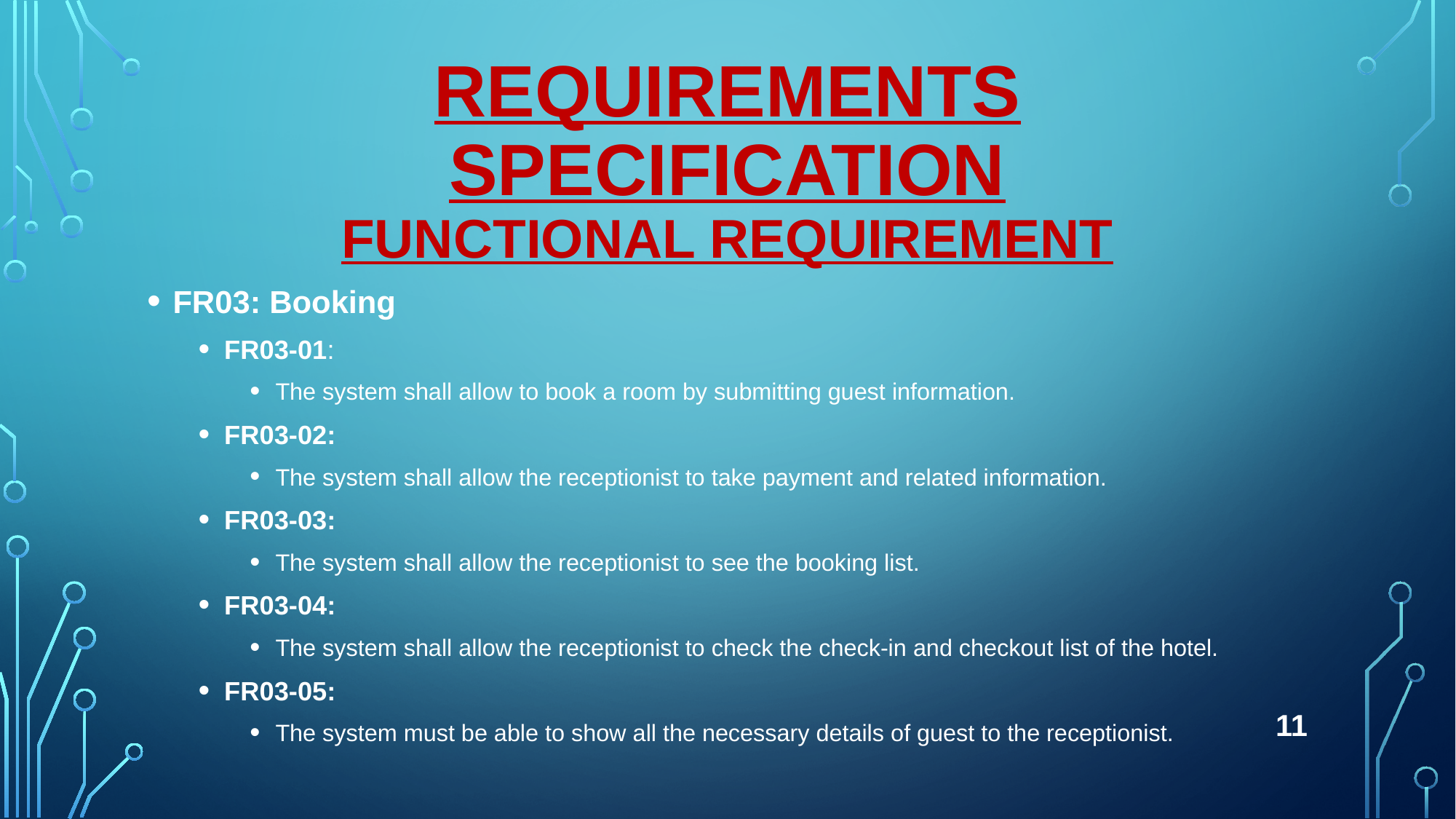

# Requirements specification Functional Requirement
FR03: Booking
FR03-01:
The system shall allow to book a room by submitting guest information.
FR03-02:
The system shall allow the receptionist to take payment and related information.
FR03-03:
The system shall allow the receptionist to see the booking list.
FR03-04:
The system shall allow the receptionist to check the check-in and checkout list of the hotel.
FR03-05:
The system must be able to show all the necessary details of guest to the receptionist.

11